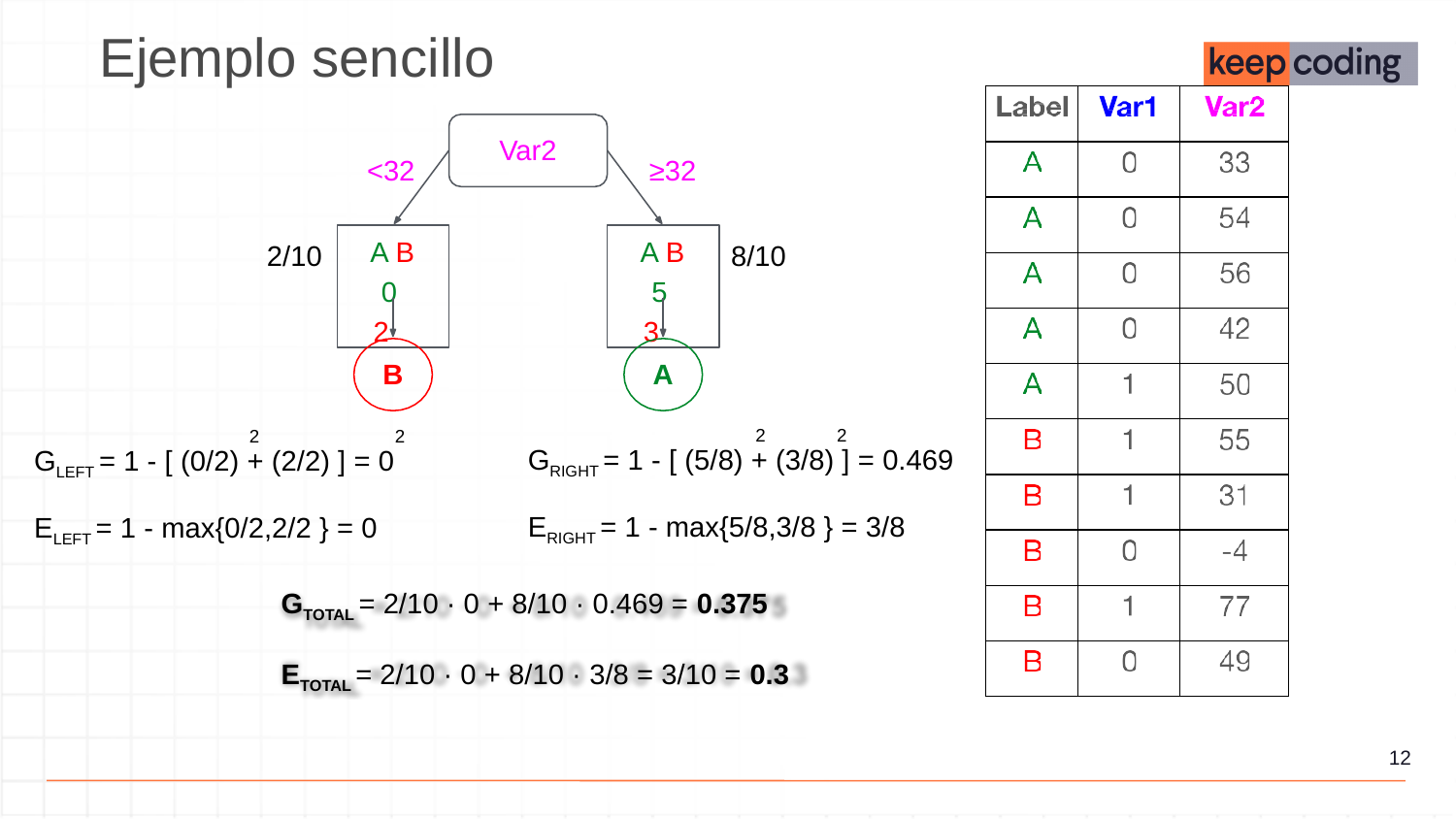

Ejemplo sencillo
|  |  |  |
| --- | --- | --- |
|  |  |  |
|  |  |  |
|  |  |  |
|  |  |  |
|  |  |  |
|  |  |  |
|  |  |  |
|  |  |  |
|  |  |  |
|  |  |  |
|  |  |  |
| --- | --- | --- |
|  |  |  |
|  |  |  |
|  |  |  |
|  |  |  |
|  |  |  |
|  |  |  |
|  |  |  |
|  |  |  |
|  |  |  |
|  |  |  |

Var2
<32
≥32

A B  0 2
A B  5 3
2/10
8/10

A
B

2              2
GRIGHT = 1 - [ (5/8) + (3/8) ] = 0.469
ERIGHT = 1 - max{5/8,3/8 } = 3/8

2	2
GLEFT = 1 - [ (0/2) + (2/2) ] = 0
ELEFT = 1 - max{0/2,2/2 } = 0

GTOTAL = 2/10 · 0 + 8/10 · 0.469 = 0.375
ETOTAL = 2/10 · 0 + 8/10 · 3/8 = 3/10 = 0.3

12